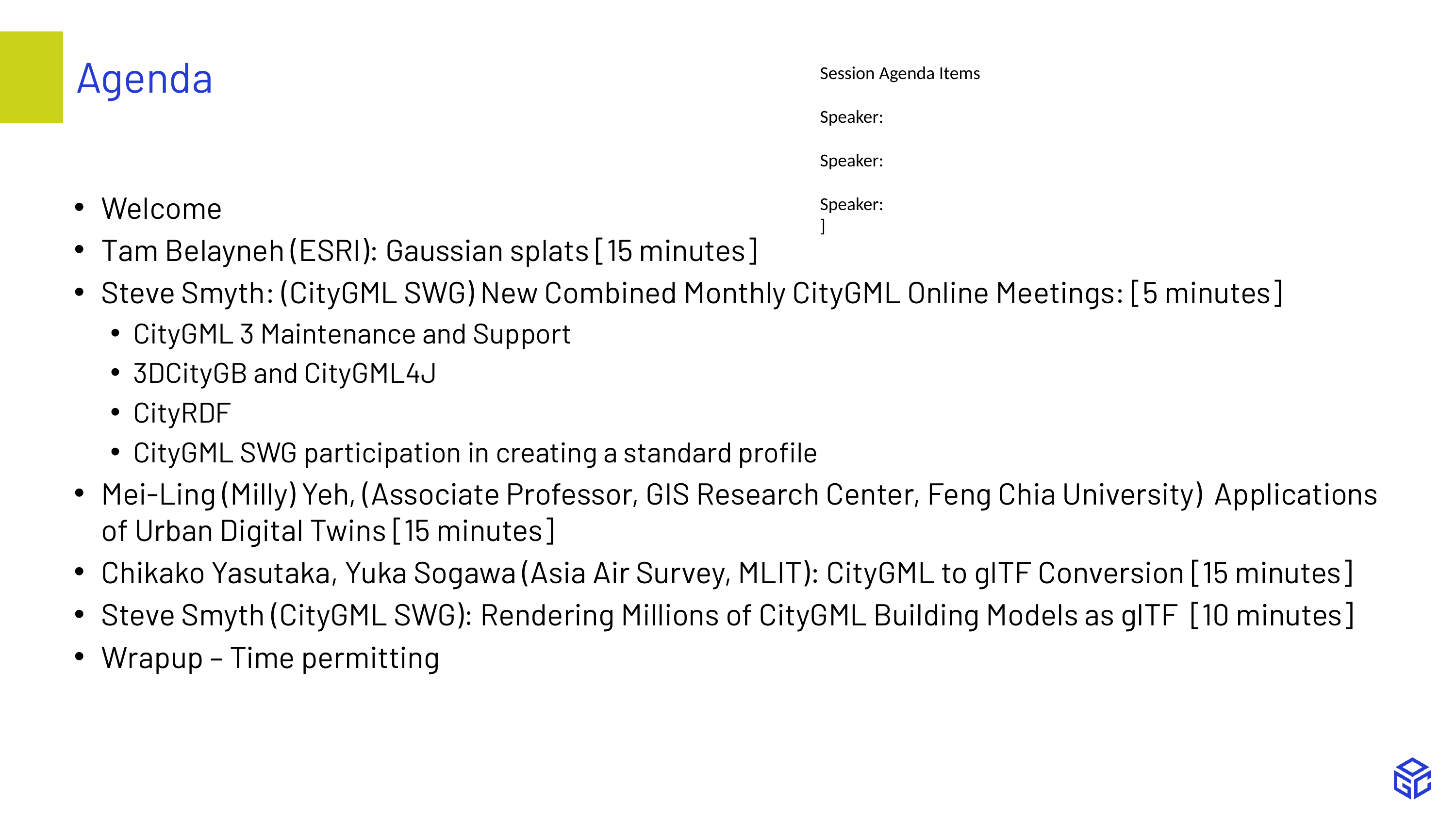

# Agenda
Session Agenda Items

Speaker:

Speaker:

Speaker:
]
Welcome
Tam Belayneh (ESRI): Gaussian splats [15 minutes]
Steve Smyth: (CityGML SWG) New Combined Monthly CityGML Online Meetings: [5 minutes]
CityGML 3 Maintenance and Support
3DCityGB and CityGML4J
CityRDF
CityGML SWG participation in creating a standard profile
Mei-Ling (Milly) Yeh, (Associate Professor, GIS Research Center, Feng Chia University)  Applications of Urban Digital Twins [15 minutes]
Chikako Yasutaka, Yuka Sogawa (Asia Air Survey, MLIT): CityGML to glTF Conversion [15 minutes]
Steve Smyth (CityGML SWG): Rendering Millions of CityGML Building Models as glTF  [10 minutes]
Wrapup – Time permitting